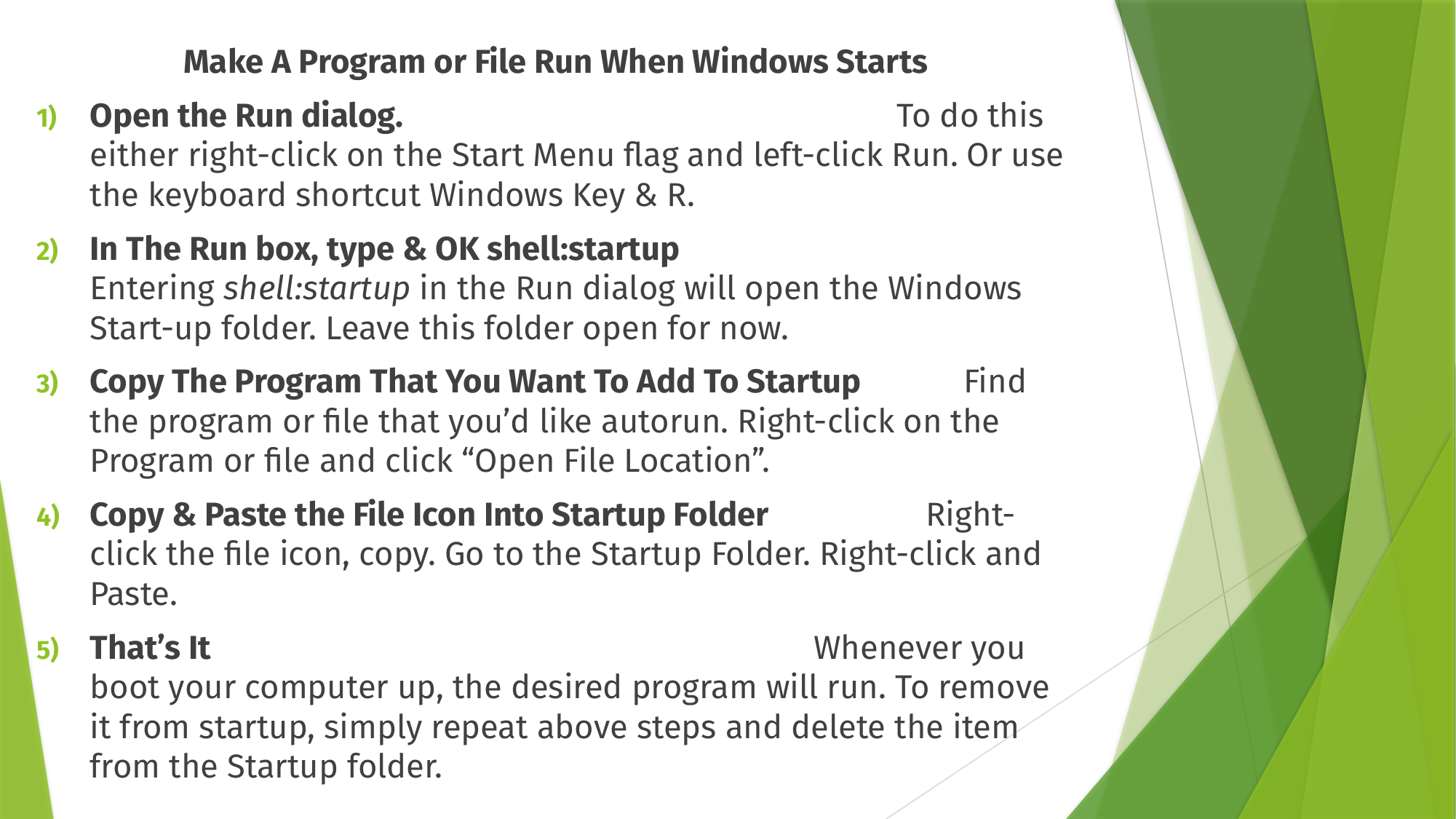

Make A Program or File Run When Windows Starts
Open the Run dialog.                                                               To do this either right-click on the Start Menu flag and left-click Run. Or use the keyboard shortcut Windows Key & R.
In The Run box, type & OK shell:startup          Entering shell:startup in the Run dialog will open the Windows Start-up folder. Leave this folder open for now.
Copy The Program That You Want To Add To Startup             Find the program or file that you’d like autorun. Right-click on the Program or file and click “Open File Location”.
Copy & Paste the File Icon Into Startup Folder                    Right-click the file icon, copy. Go to the Startup Folder. Right-click and Paste.
That’s It                                                                             Whenever you boot your computer up, the desired program will run. To remove it from startup, simply repeat above steps and delete the item from the Startup folder.